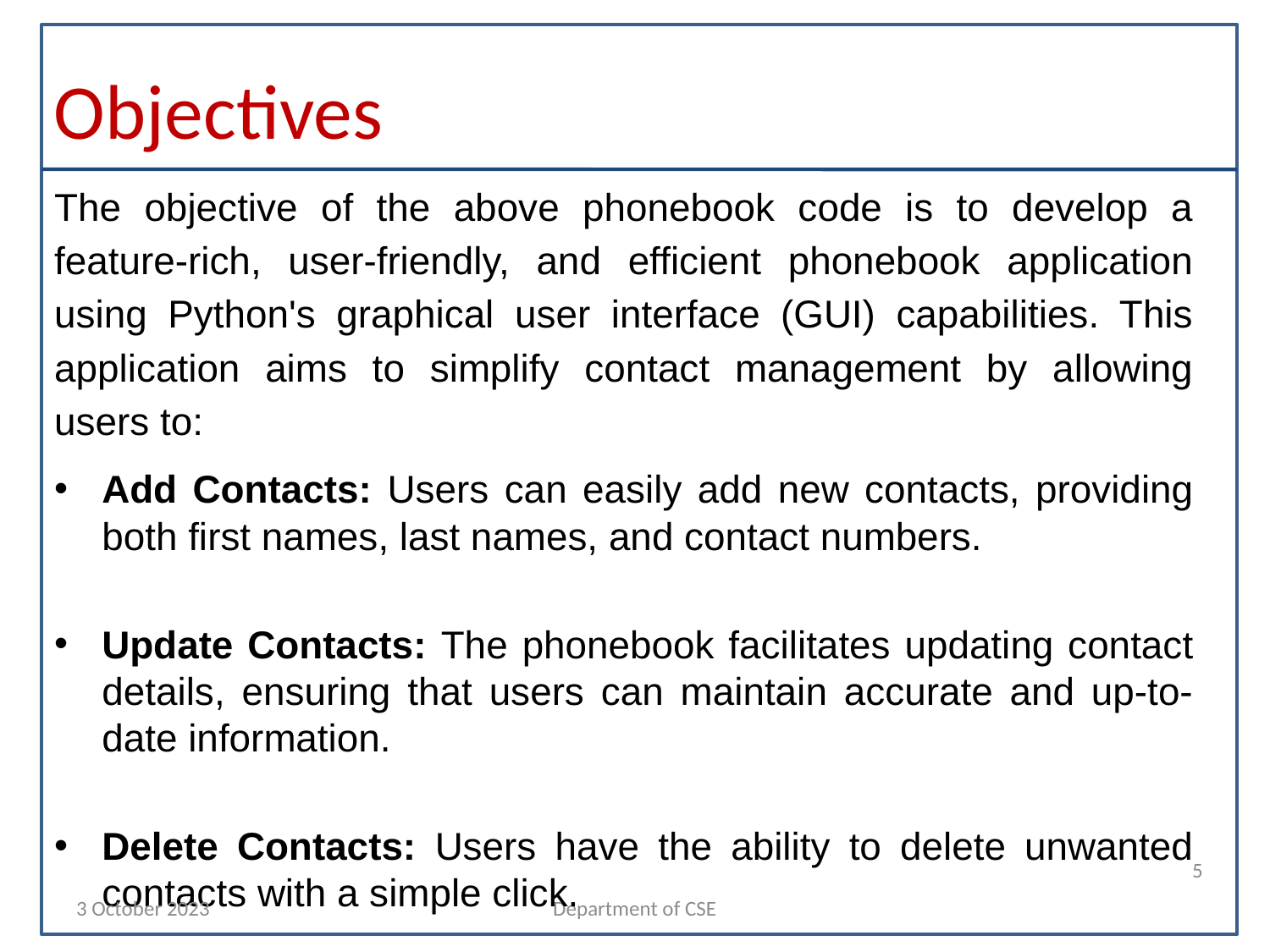

# Objectives
The objective of the above phonebook code is to develop a feature-rich, user-friendly, and efficient phonebook application using Python's graphical user interface (GUI) capabilities. This application aims to simplify contact management by allowing users to:
Add Contacts: Users can easily add new contacts, providing both first names, last names, and contact numbers.

Update Contacts: The phonebook facilitates updating contact details, ensuring that users can maintain accurate and up-to-date information.

Delete Contacts: Users have the ability to delete unwanted contacts with a simple click.
5
3 October 2023
Department of CSE